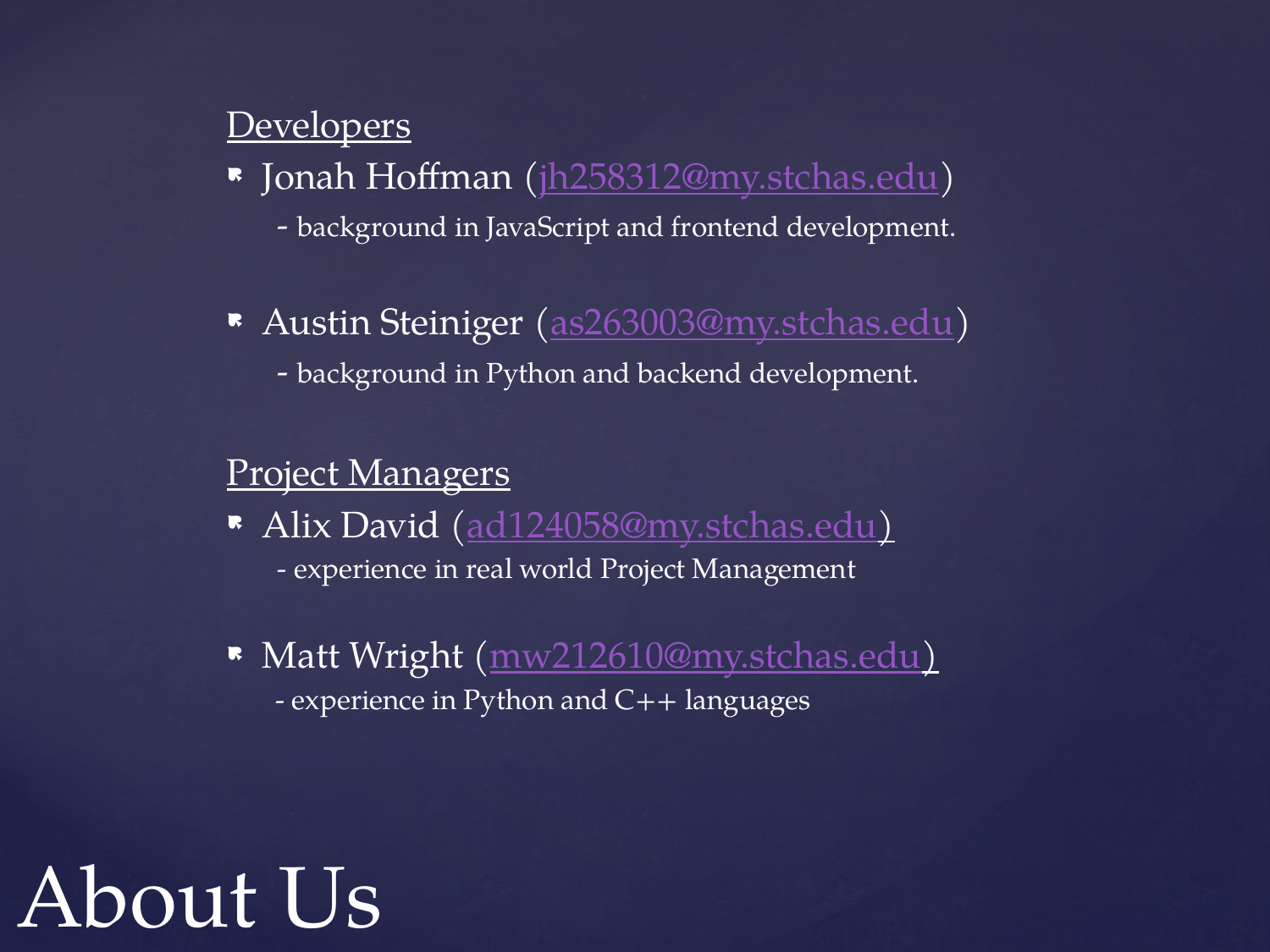

Developers
Jonah Hoffman (jh258312@my.stchas.edu)
- background in JavaScript and frontend development.

Austin Steiniger (as263003@my.stchas.edu)
- background in Python and backend development.

Project Managers
Alix David (ad124058@my.stchas.edu)
- experience in real world Project Management

Matt Wright (mw212610@my.stchas.edu)
       - experience in Python and C++ languages

# About Us